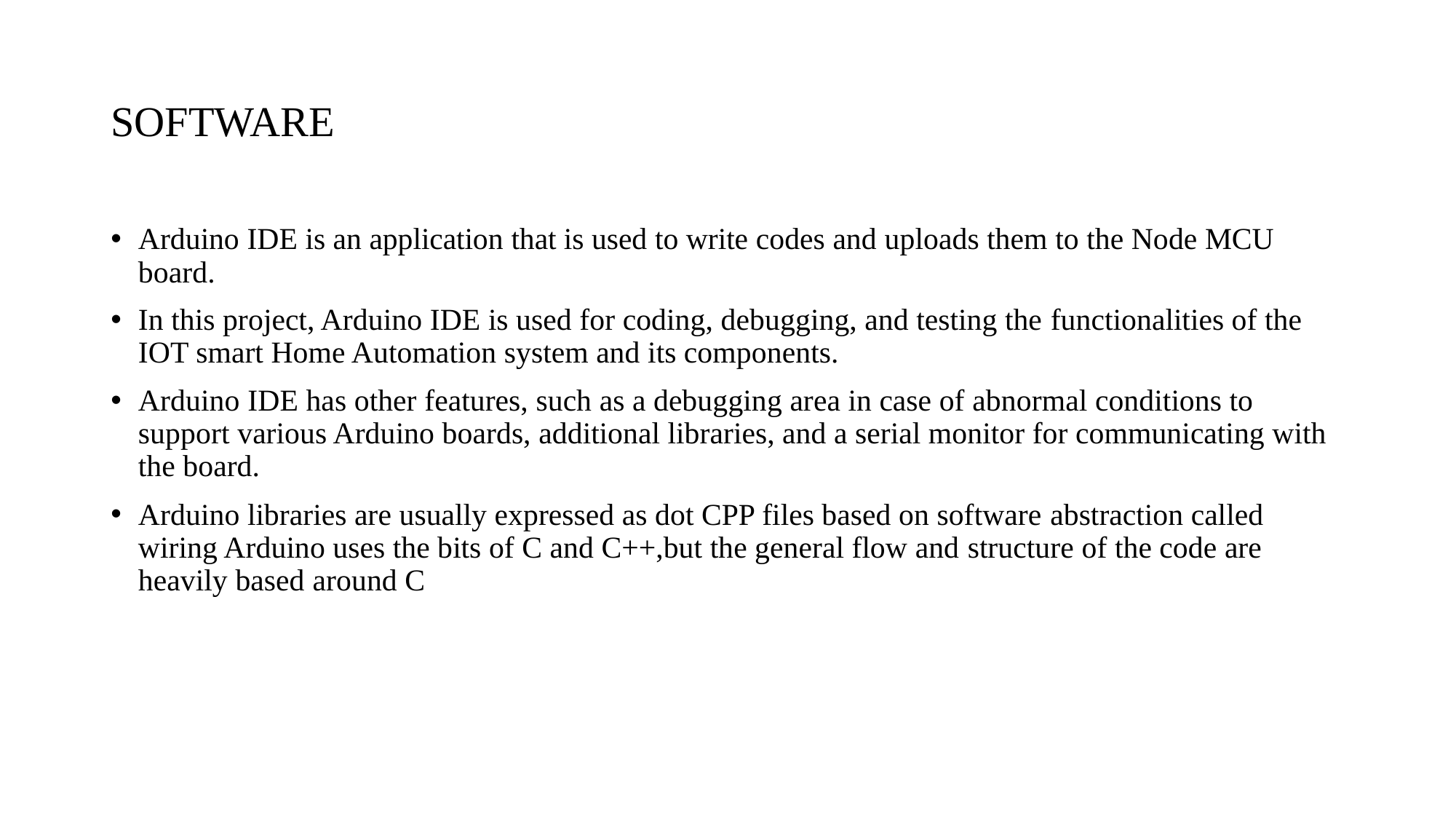

# SOFTWARE
Arduino IDE is an application that is used to write codes and uploads them to the Node MCU board.
In this project, Arduino IDE is used for coding, debugging, and testing the functionalities of the IOT smart Home Automation system and its components.
Arduino IDE has other features, such as a debugging area in case of abnormal conditions to support various Arduino boards, additional libraries, and a serial monitor for communicating with the board.
Arduino libraries are usually expressed as dot CPP files based on software abstraction called wiring Arduino uses the bits of C and C++,but the general flow and structure of the code are heavily based around C